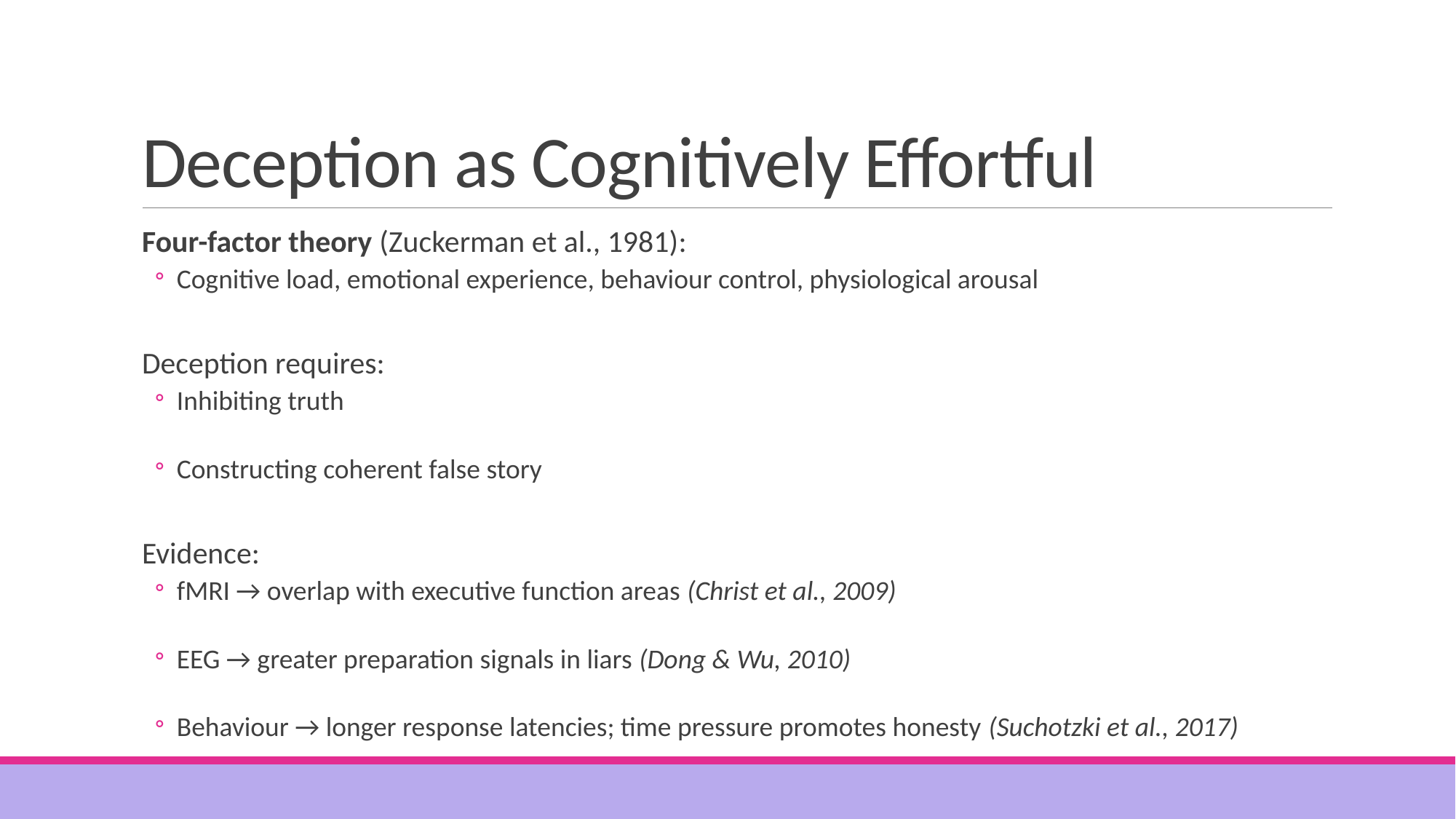

# Deception as Cognitively Effortful
Four-factor theory (Zuckerman et al., 1981):
Cognitive load, emotional experience, behaviour control, physiological arousal
Deception requires:
Inhibiting truth
Constructing coherent false story
Evidence:
fMRI → overlap with executive function areas (Christ et al., 2009)
EEG → greater preparation signals in liars (Dong & Wu, 2010)
Behaviour → longer response latencies; time pressure promotes honesty (Suchotzki et al., 2017)